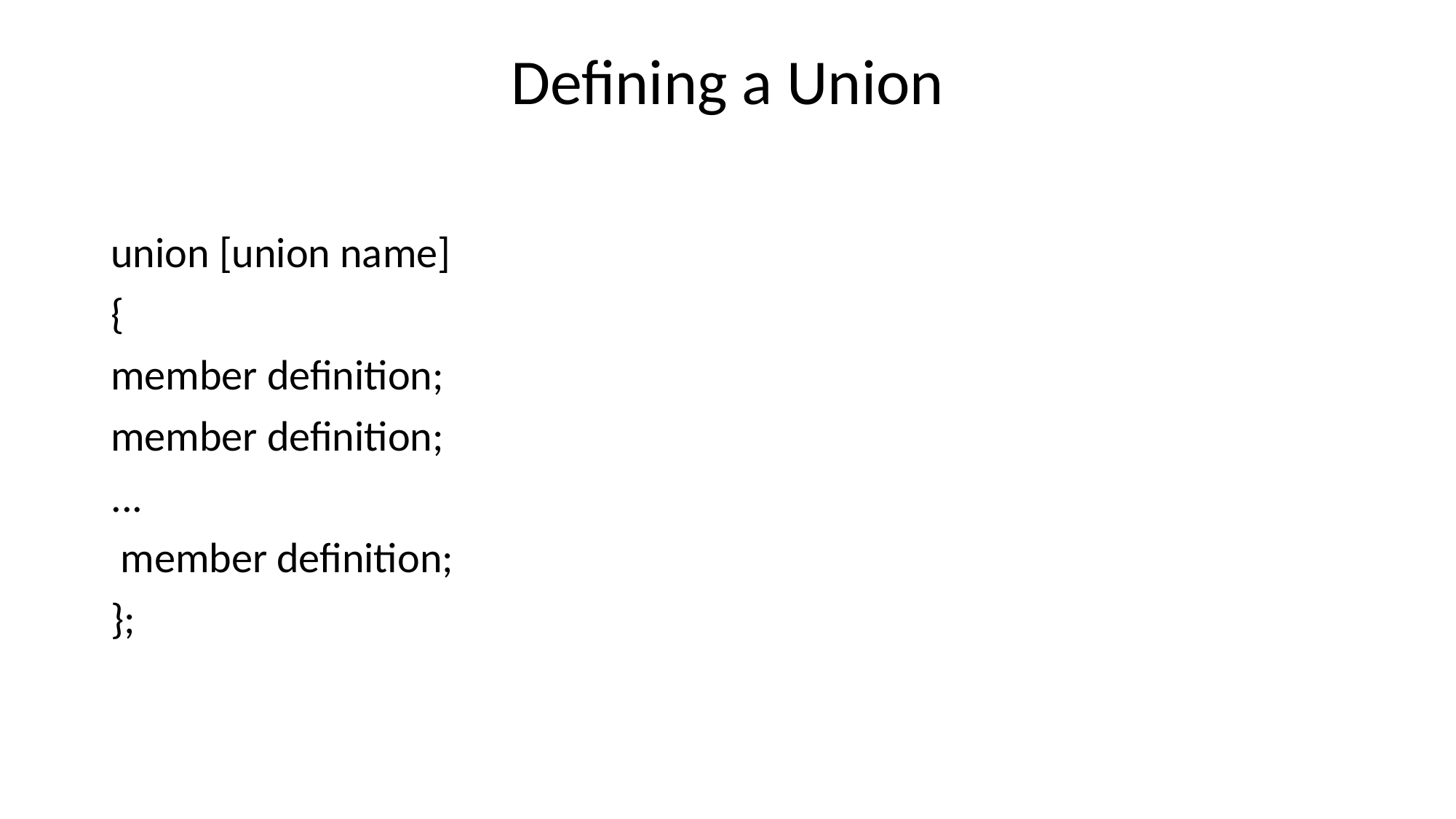

# Defining a Union

union [union name]
{
member definition;
member definition;
...
 member definition;
};